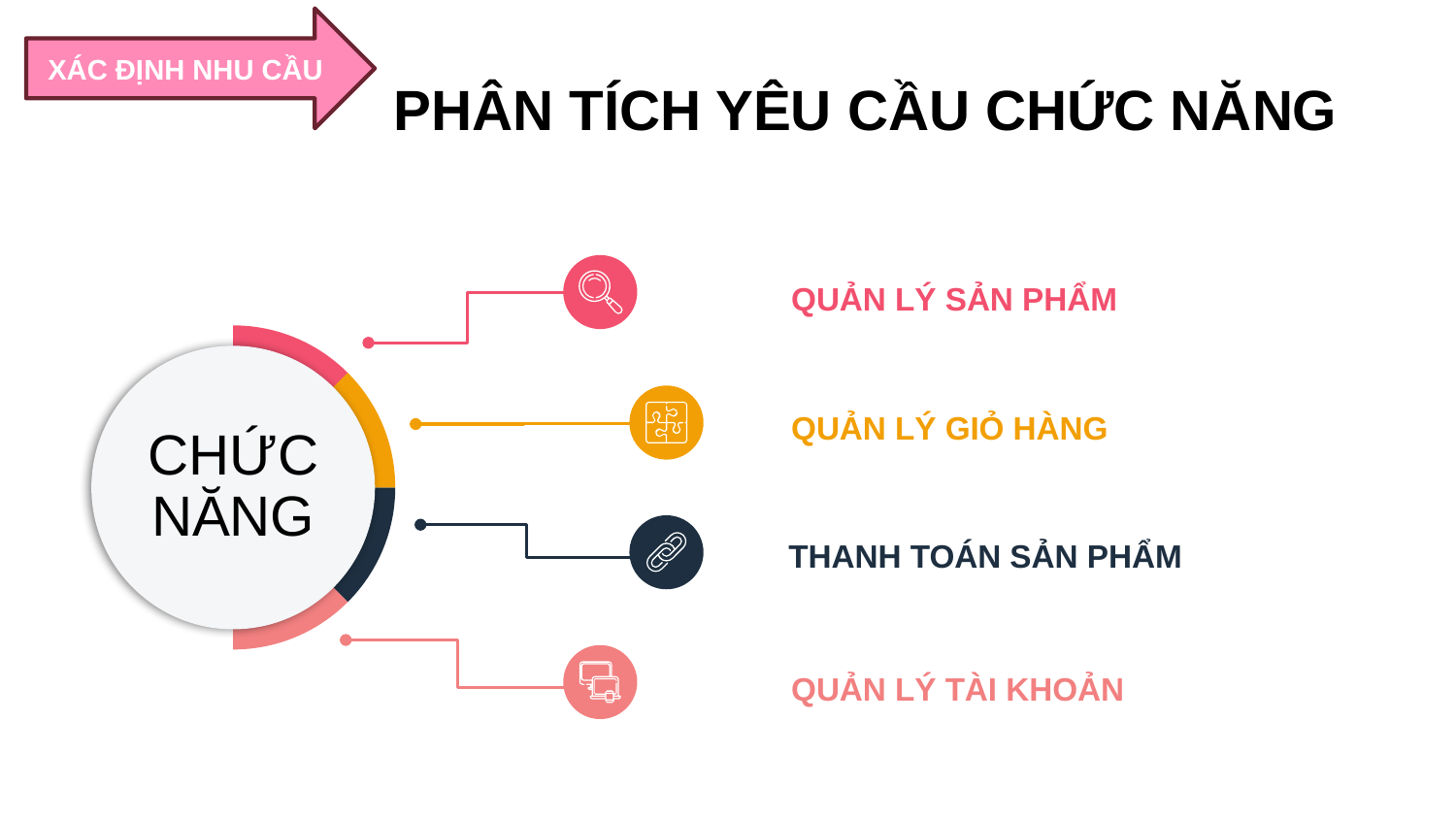

XÁC ĐỊNH NHU CẦU
# PHÂN TÍCH YÊU CẦU CHỨC NĂNG

QUẢN LÝ SẢN PHẨM

QUẢN LÝ GIỎ HÀNG

CHỨC NĂNG

THANH TOÁN SẢN PHẨM

QUẢN LÝ TÀI KHOẢN